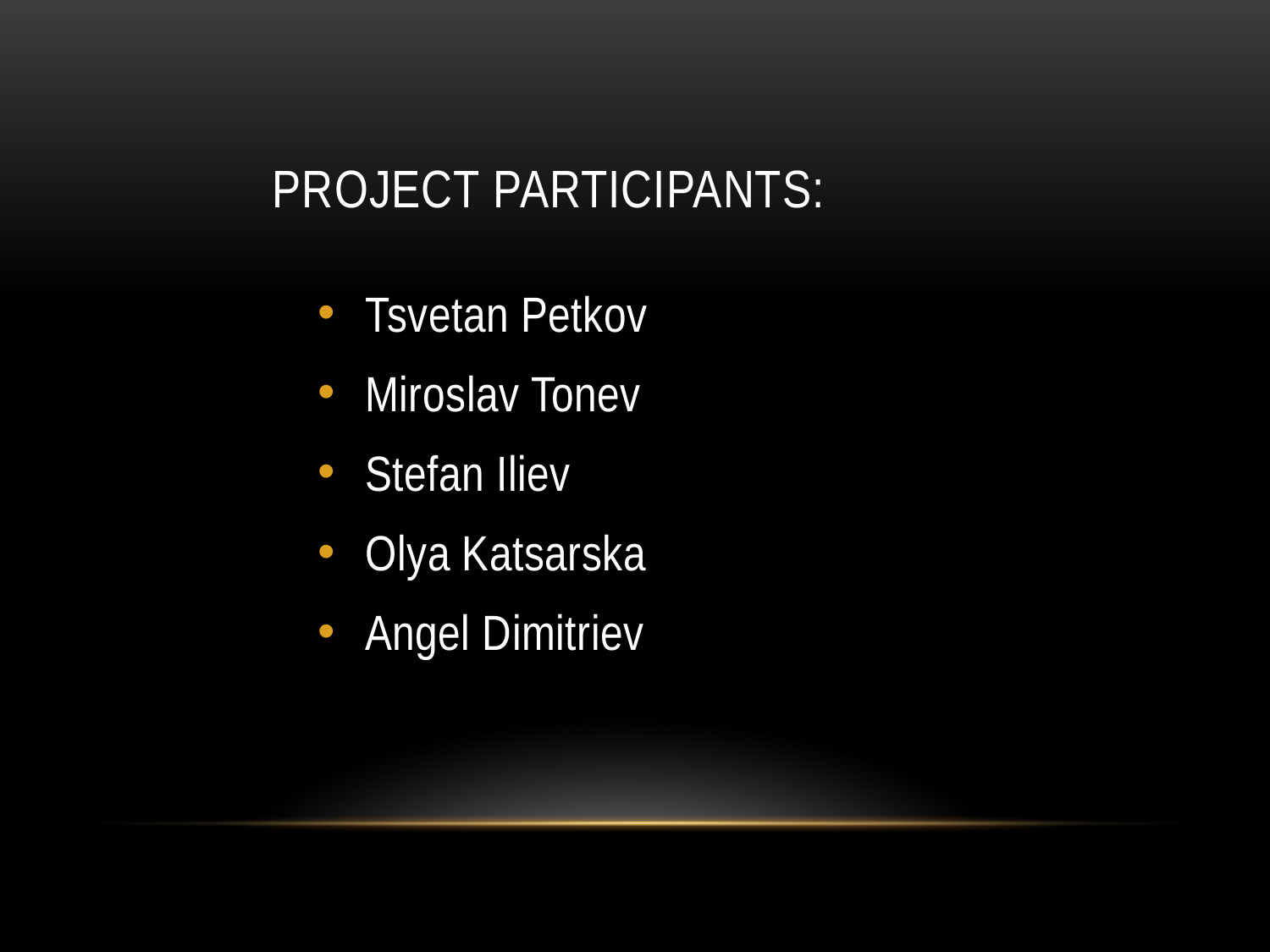

# project participants:
Tsvetan Petkov
Miroslav Tonev
Stefan Iliev
Olya Katsarska
Angel Dimitriev